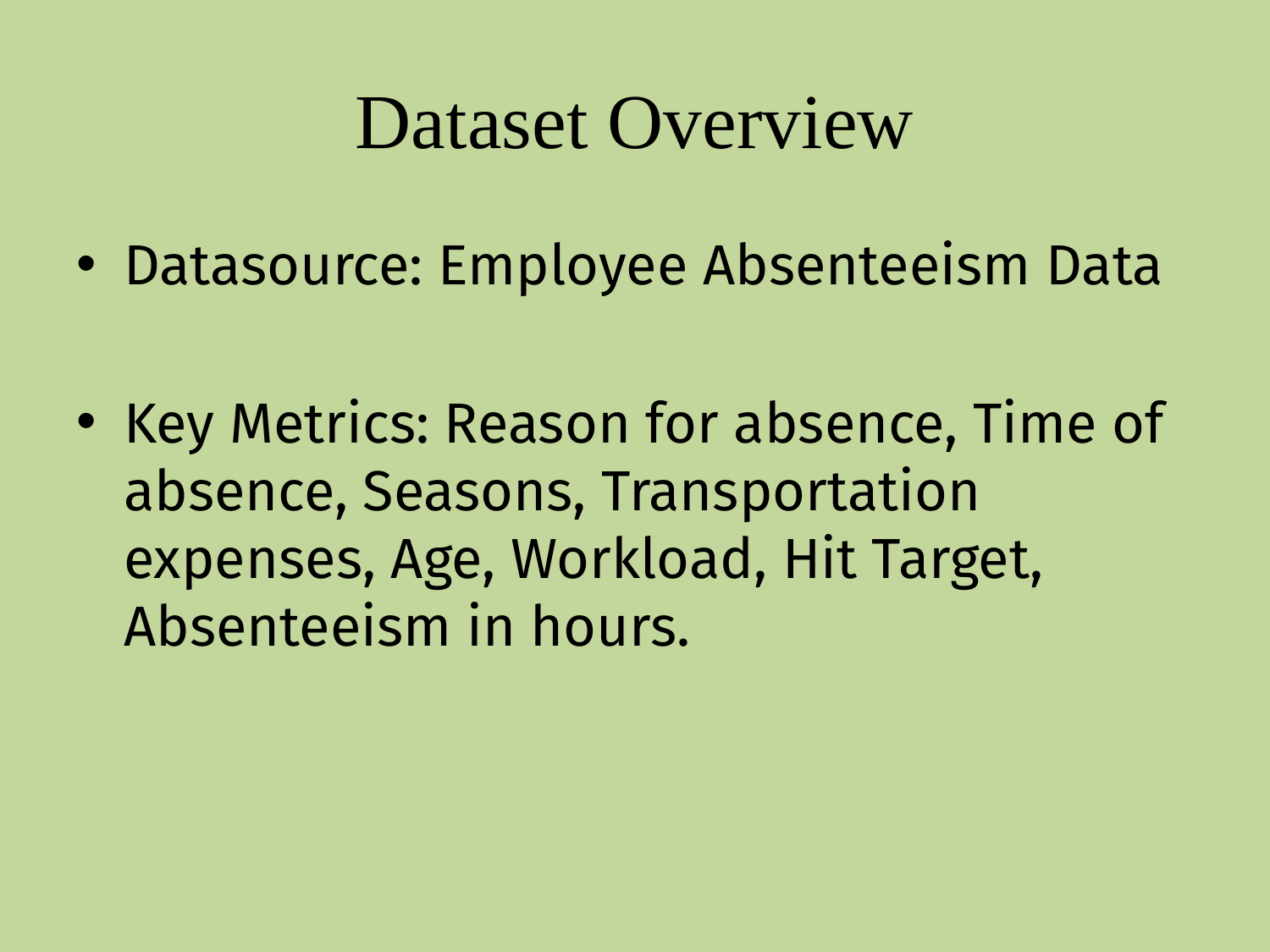

# Dataset Overview
Datasource: Employee Absenteeism Data

Key Metrics: Reason for absence, Time of absence, Seasons, Transportation expenses, Age, Workload, Hit Target, Absenteeism in hours.